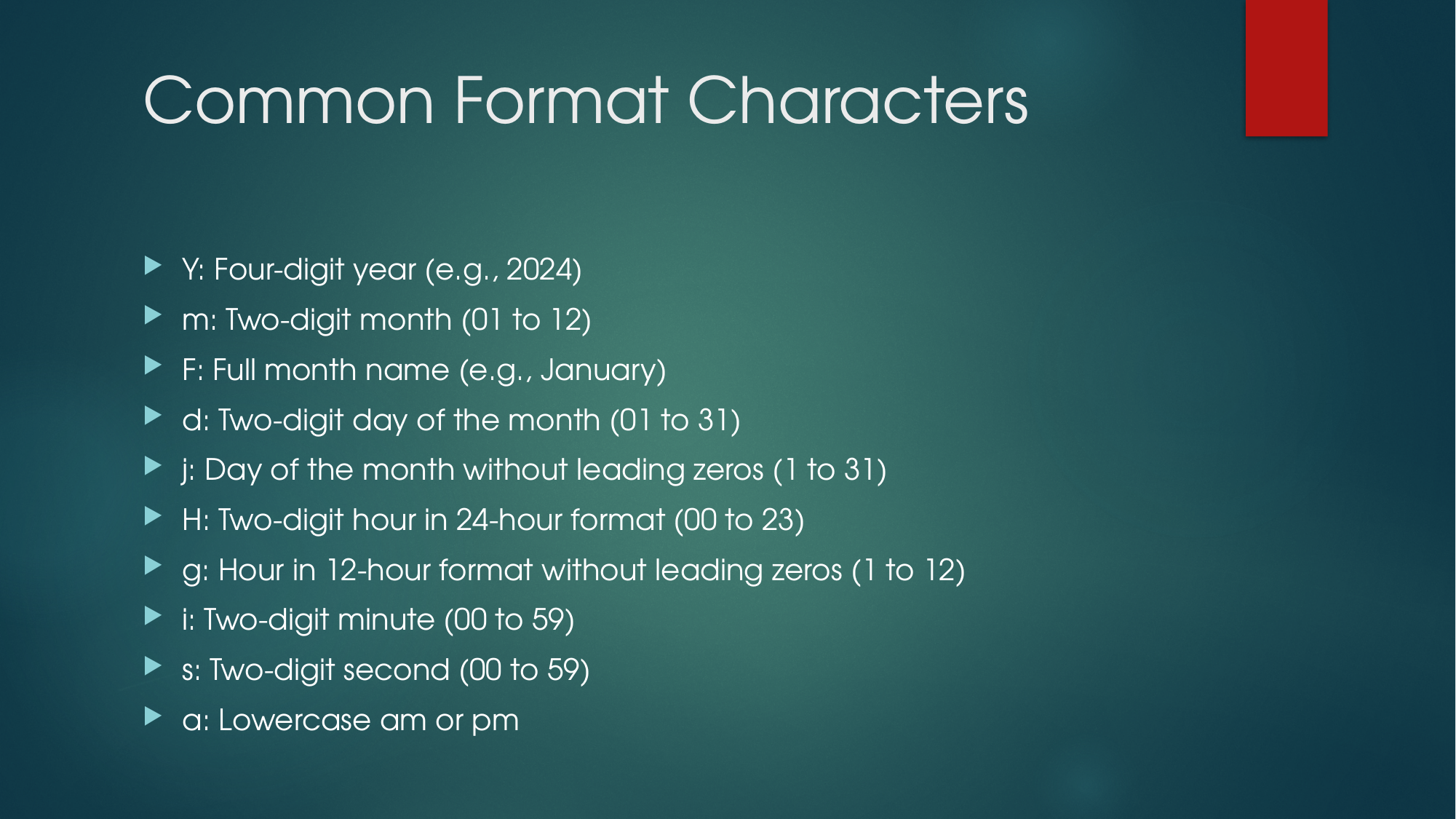

# Common Format Characters
Y: Four-digit year (e.g., 2024)
m: Two-digit month (01 to 12)
F: Full month name (e.g., January)
d: Two-digit day of the month (01 to 31)
j: Day of the month without leading zeros (1 to 31)
H: Two-digit hour in 24-hour format (00 to 23)
g: Hour in 12-hour format without leading zeros (1 to 12)
i: Two-digit minute (00 to 59)
s: Two-digit second (00 to 59)
a: Lowercase am or pm